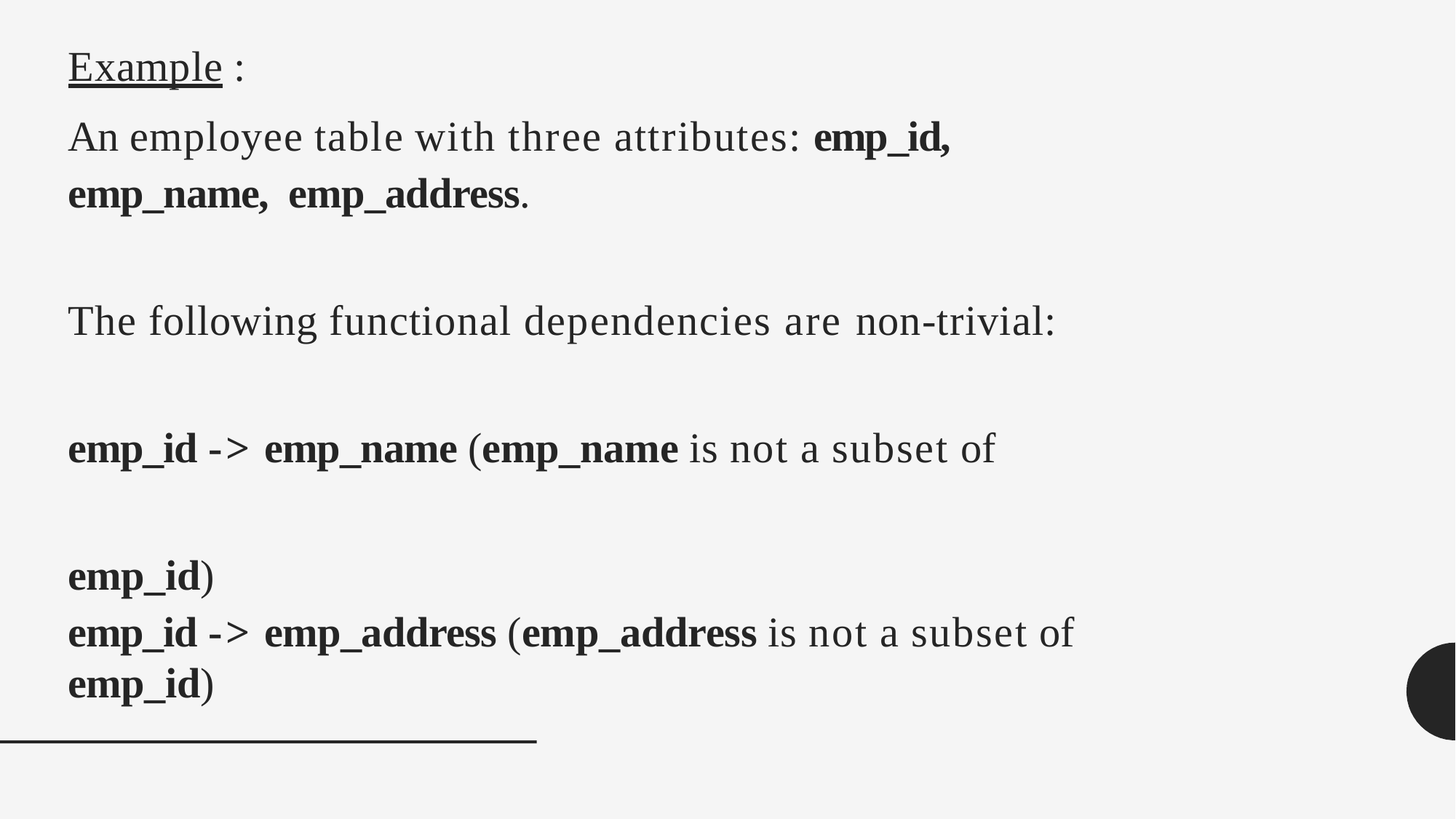

Example :
An employee table with three attributes: emp_id, emp_name,  emp_address.
The following functional dependencies are non-trivial:  emp_id -> emp_name (emp_name is not a subset of emp_id)
emp_id -> emp_address (emp_address is not a subset of emp_id)